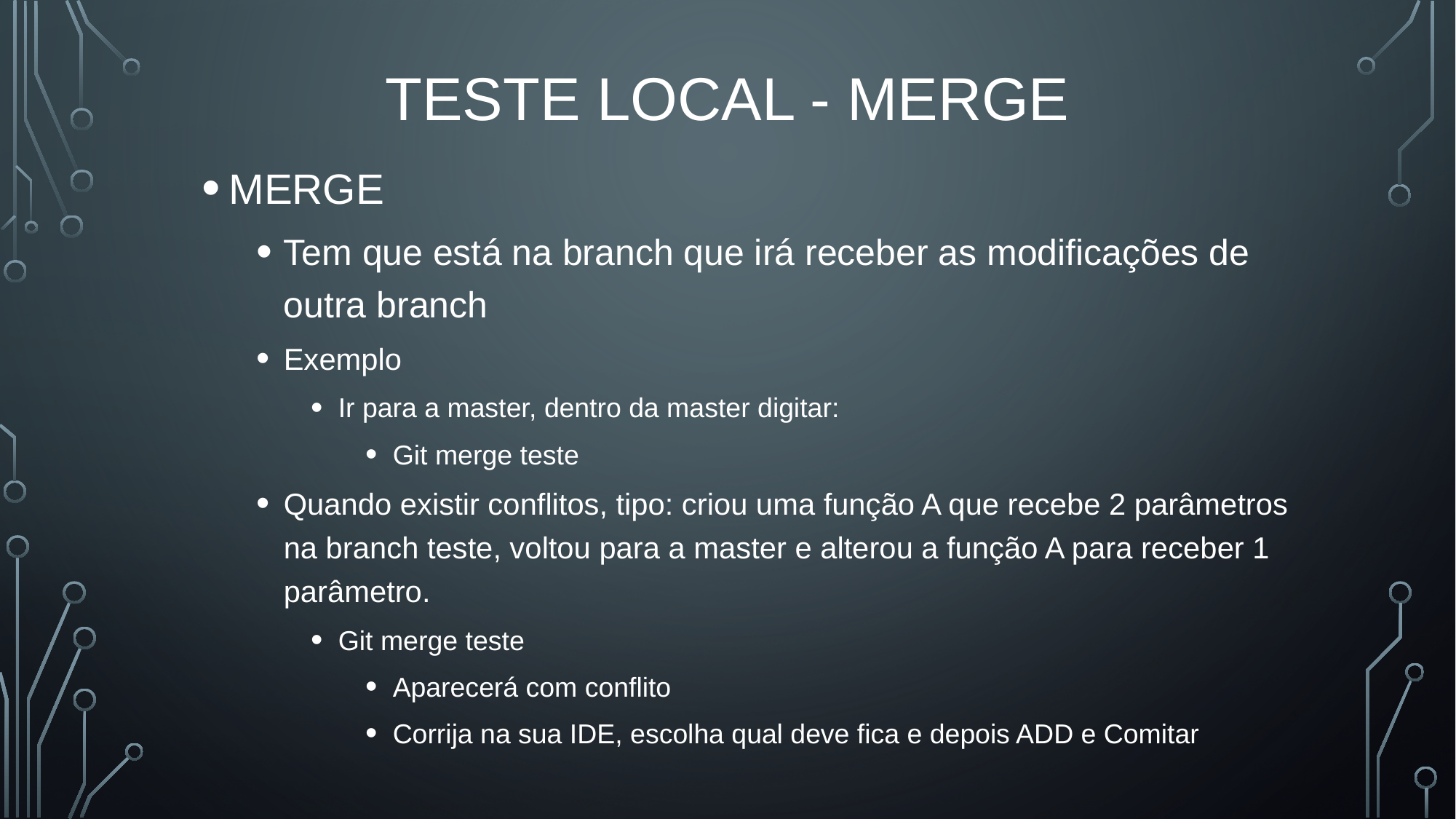

# Teste local - merge
MERGE
Tem que está na branch que irá receber as modificações de outra branch
Exemplo
Ir para a master, dentro da master digitar:
Git merge teste
Quando existir conflitos, tipo: criou uma função A que recebe 2 parâmetros na branch teste, voltou para a master e alterou a função A para receber 1 parâmetro.
Git merge teste
Aparecerá com conflito
Corrija na sua IDE, escolha qual deve fica e depois ADD e Comitar